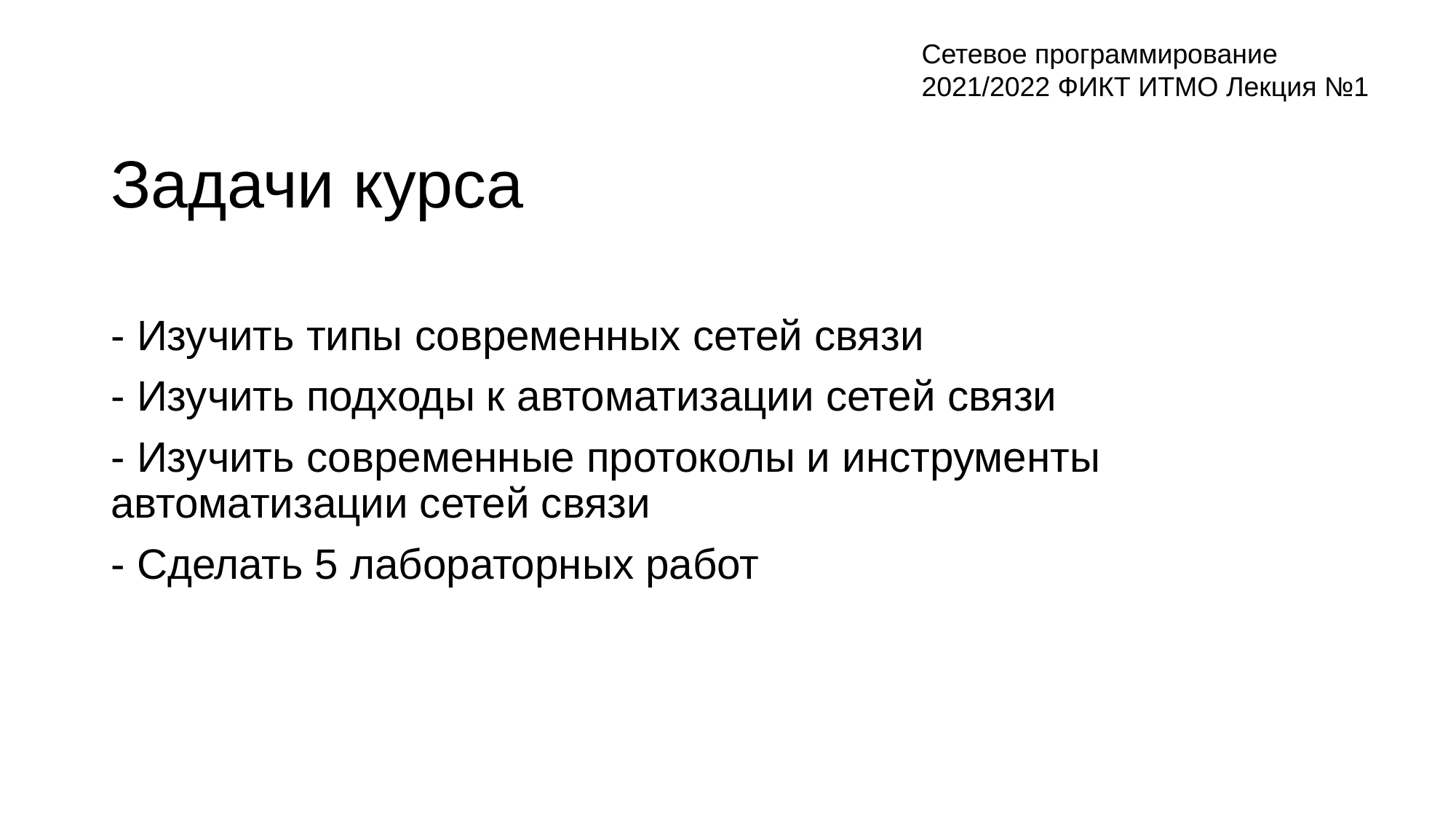

Сетевое программирование
2021/2022 ФИКТ ИТМО Лекция №1
# Задачи курса
- Изучить типы современных сетей связи
- Изучить подходы к автоматизации сетей связи
- Изучить современные протоколы и инструменты автоматизации сетей связи
- Сделать 5 лабораторных работ